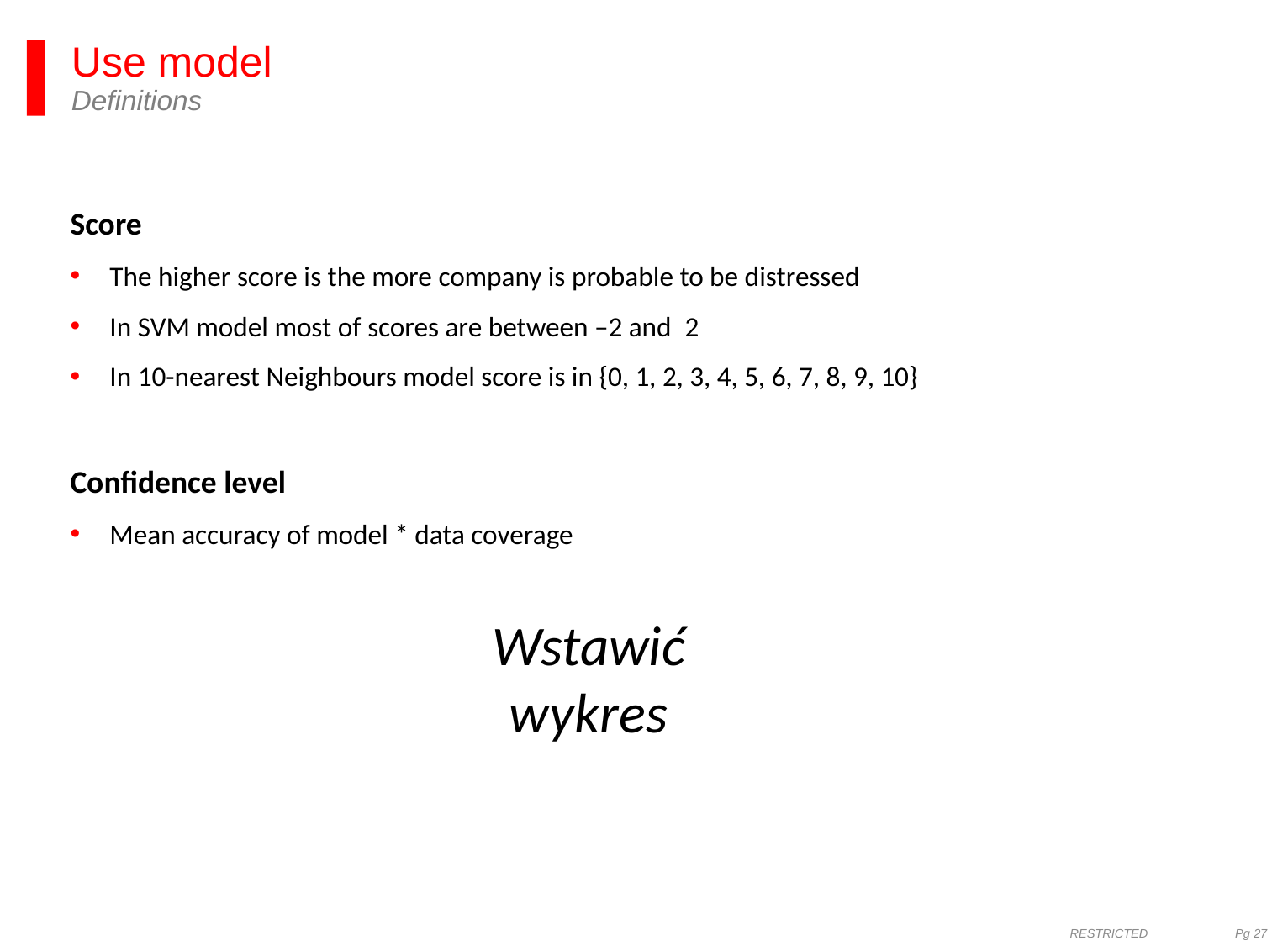

# Use model Definitions
Score
The higher score is the more company is probable to be distressed
In SVM model most of scores are between –2 and  2
In 10-nearest Neighbours model score is in {0, 1, 2, 3, 4, 5, 6, 7, 8, 9, 10}

Confidence level
Mean accuracy of model * data coverage

Wstawić wykres
RESTRICTED                          Pg 27